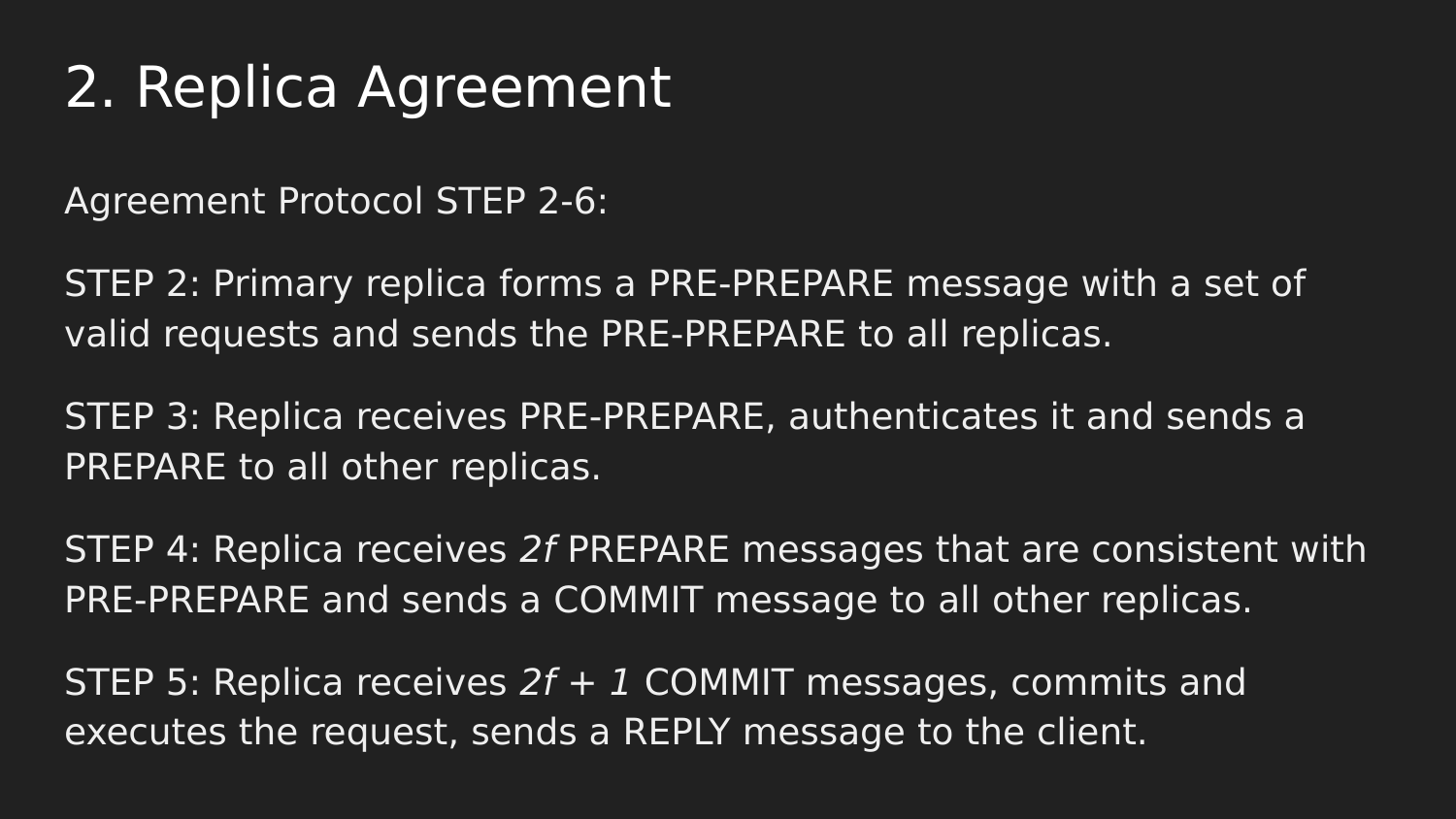

# 2. Replica Agreement
Agreement Protocol STEP 2-6:
STEP 2: Primary replica forms a PRE-PREPARE message with a set of valid requests and sends the PRE-PREPARE to all replicas.
STEP 3: Replica receives PRE-PREPARE, authenticates it and sends a PREPARE to all other replicas.
STEP 4: Replica receives 2f PREPARE messages that are consistent with PRE-PREPARE and sends a COMMIT message to all other replicas.
STEP 5: Replica receives 2f + 1 COMMIT messages, commits and executes the request, sends a REPLY message to the client.